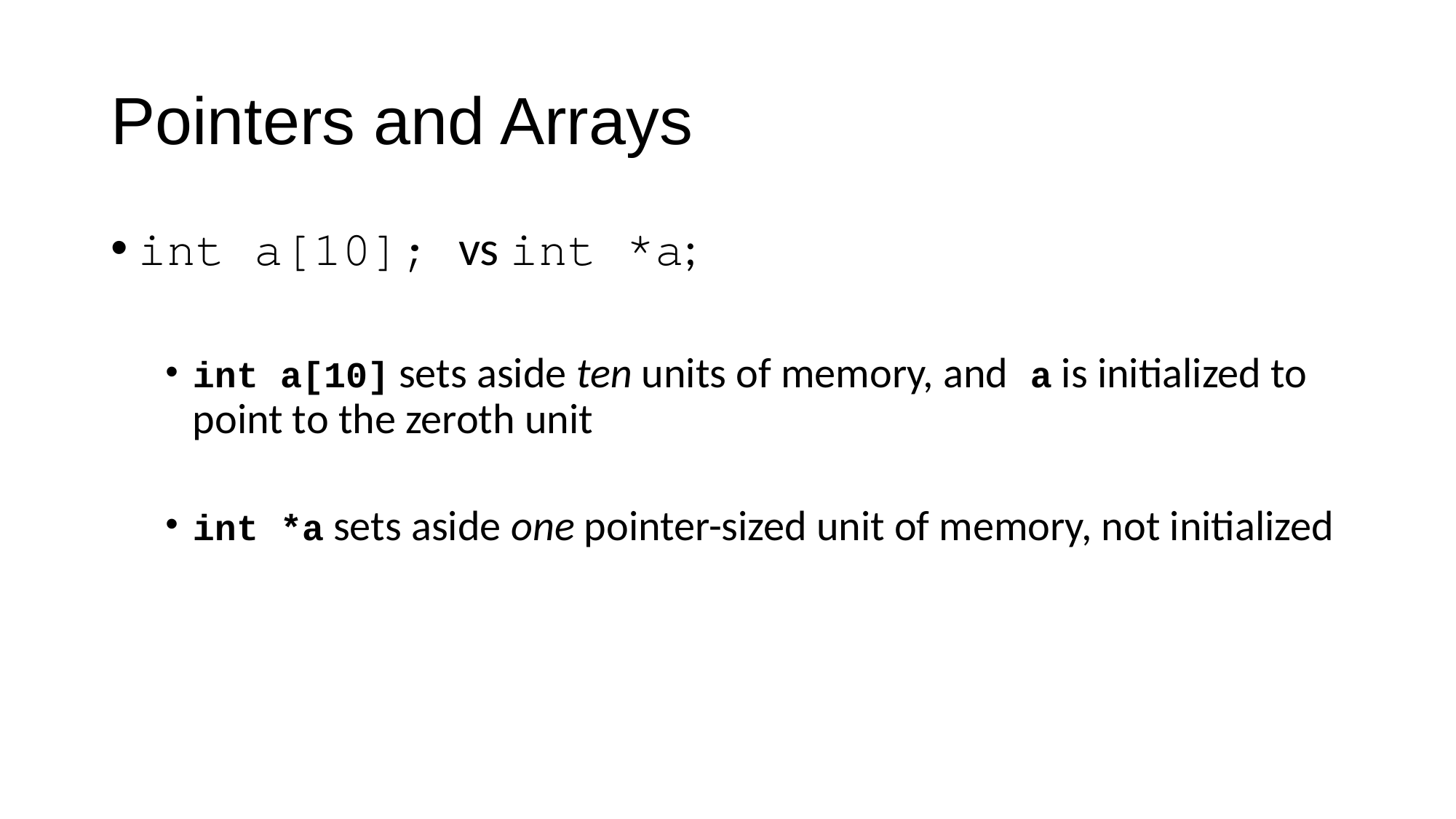

# Pointers and Arrays
int a[10]; vs int *a;

int a[10] sets aside ten units of memory, and a is initialized to point to the zeroth unit

int *a sets aside one pointer-sized unit of memory, not initialized